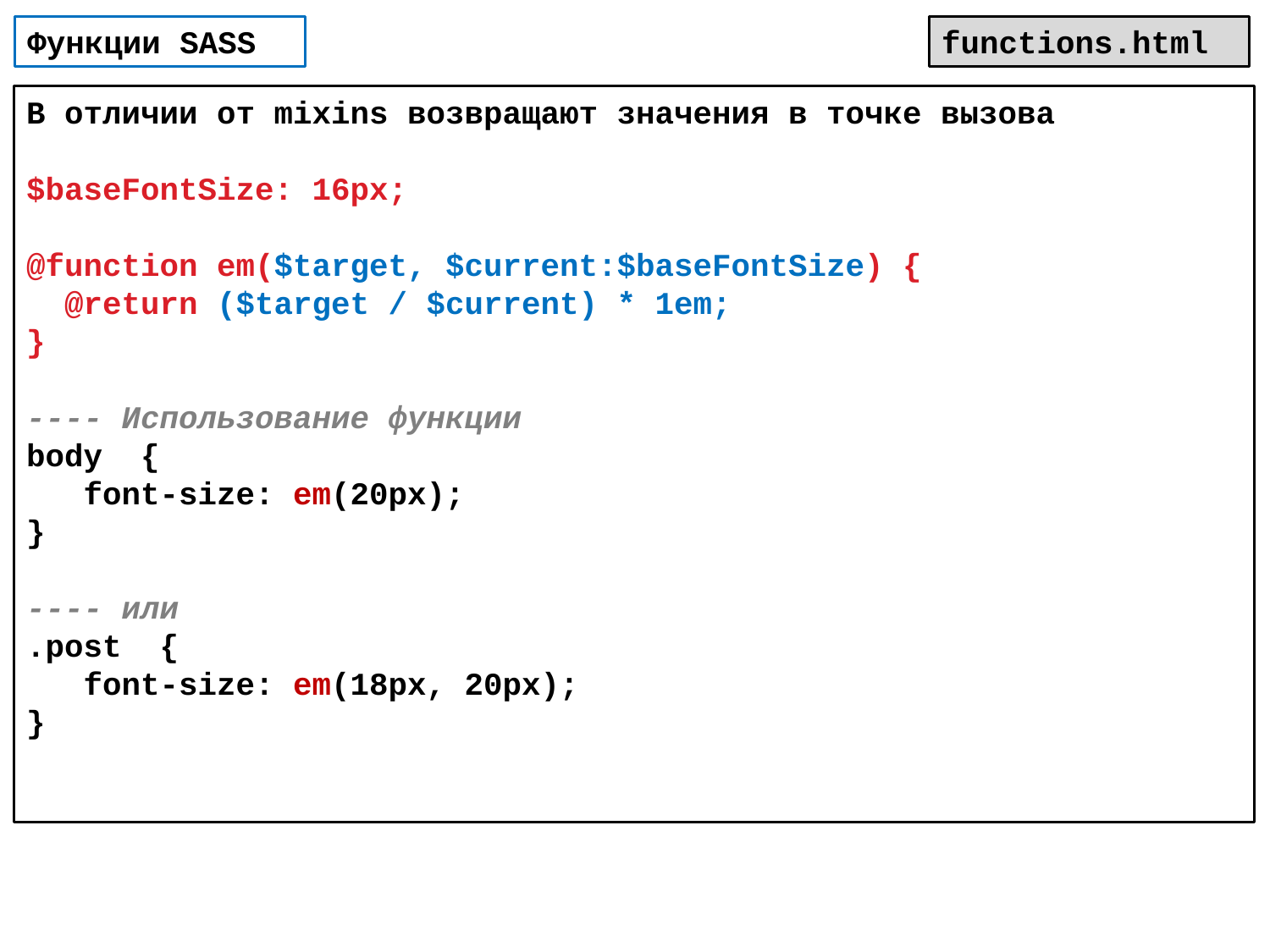

Функции SASS
functions.html
В отличии от mixins возвращают значения в точке вызова

$baseFontSize: 16px;

@function em($target, $current:$baseFontSize) {
  @return ($target / $current) * 1em;
}

---- Использование функции
body  {
   font-size: em(20px);
}

---- или
.post  {
   font-size: em(18px, 20px);
}